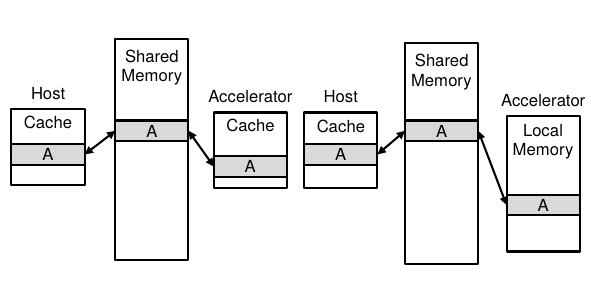

Shared
Memory

Shared
Memory

Host
Accelerator
Host
Accelerator
Cache
Cache
Cache

Local
Memory

A
A

A
A

A

A